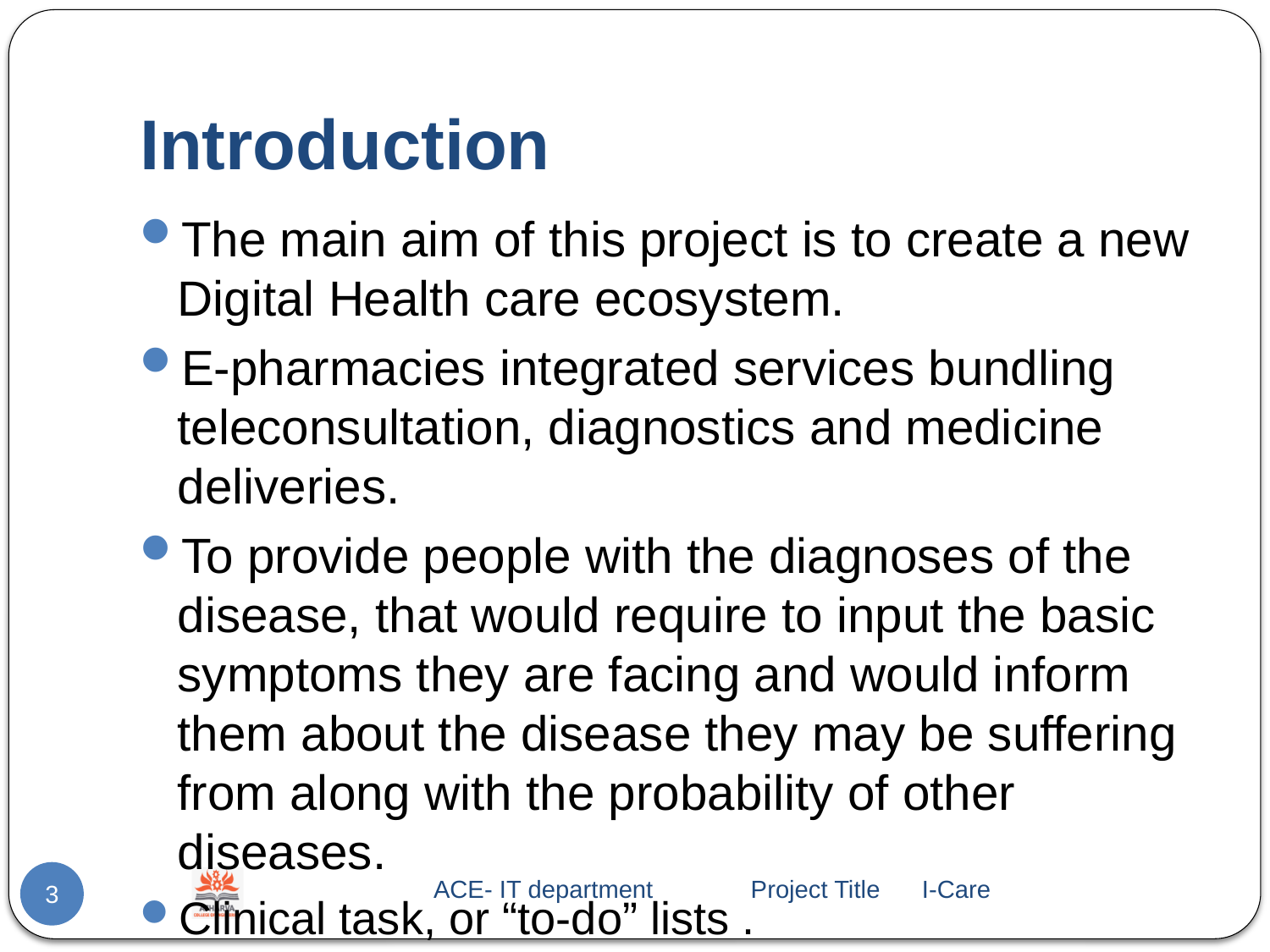

# Introduction
The main aim of this project is to create a new Digital Health care ecosystem.
E-pharmacies integrated services bundling teleconsultation, diagnostics and medicine deliveries.
To provide people with the diagnoses of the disease, that would require to input the basic symptoms they are facing and would inform them about the disease they may be suffering from along with the probability of other diseases.
Clinical task, or “to-do” lists .
                                 ACE- IT department              Project Title      I-Care
3